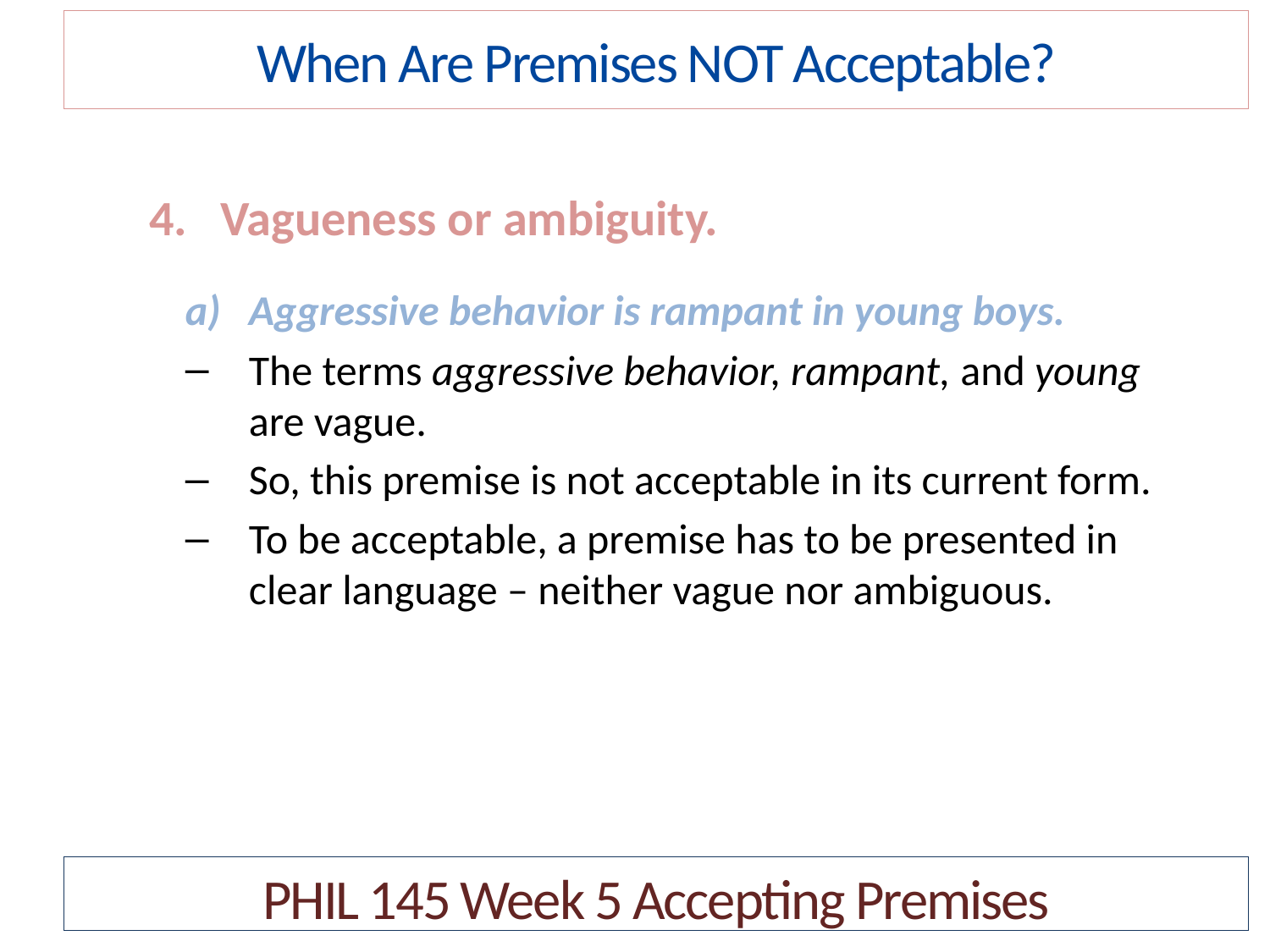

When Are Premises NOT Acceptable?
Vagueness or ambiguity.

Aggressive behavior is rampant in young boys.
The terms aggressive behavior, rampant, and young are vague.
So, this premise is not acceptable in its current form.
To be acceptable, a premise has to be presented in clear language – neither vague nor ambiguous.
PHIL 145 Week 5 Accepting Premises